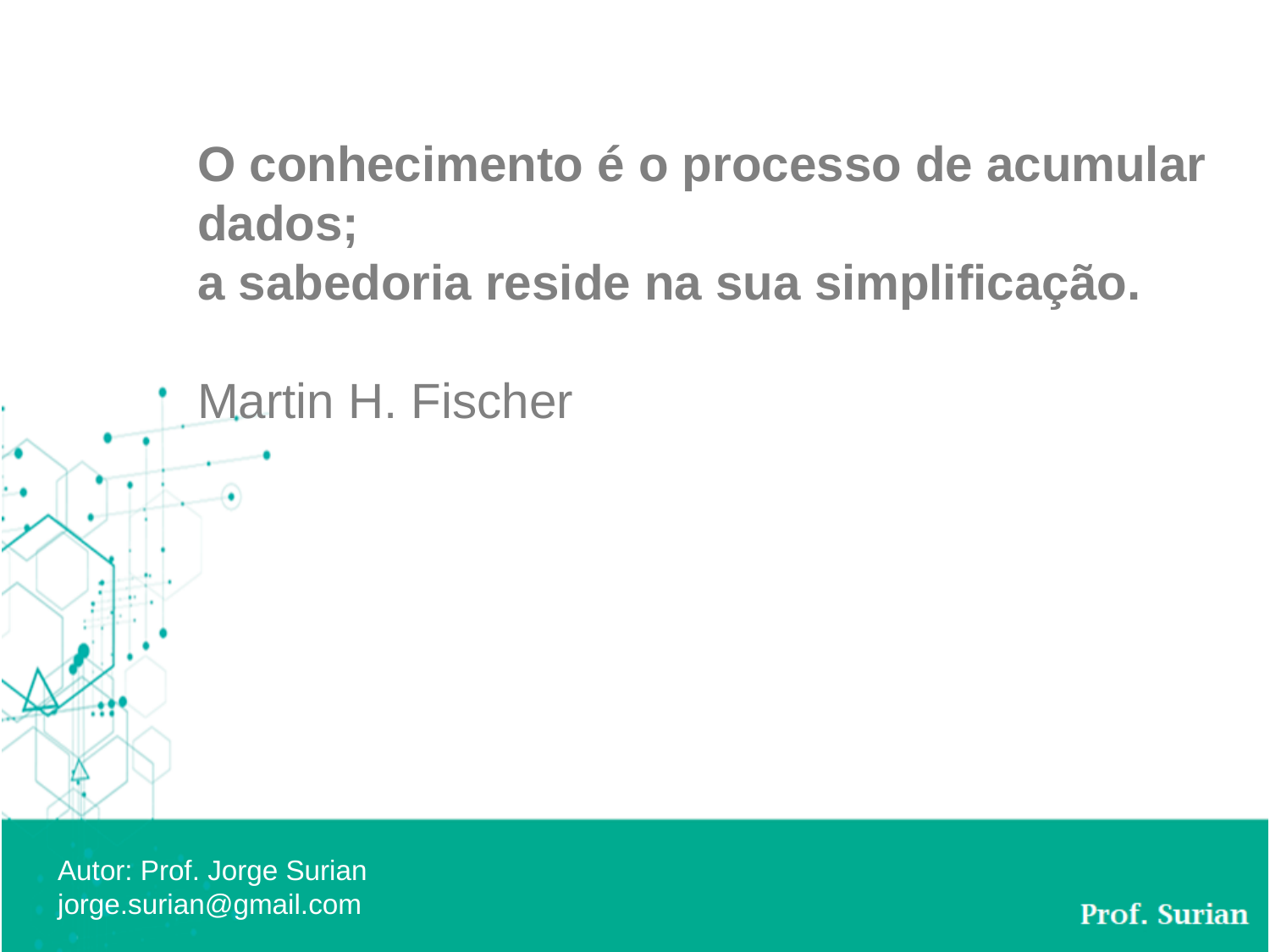

O conhecimento é o processo de acumular dados;
a sabedoria reside na sua simplificação.

Martin H. Fischer
Autor: Prof. Jorge Surian
jorge.surian@gmail.com